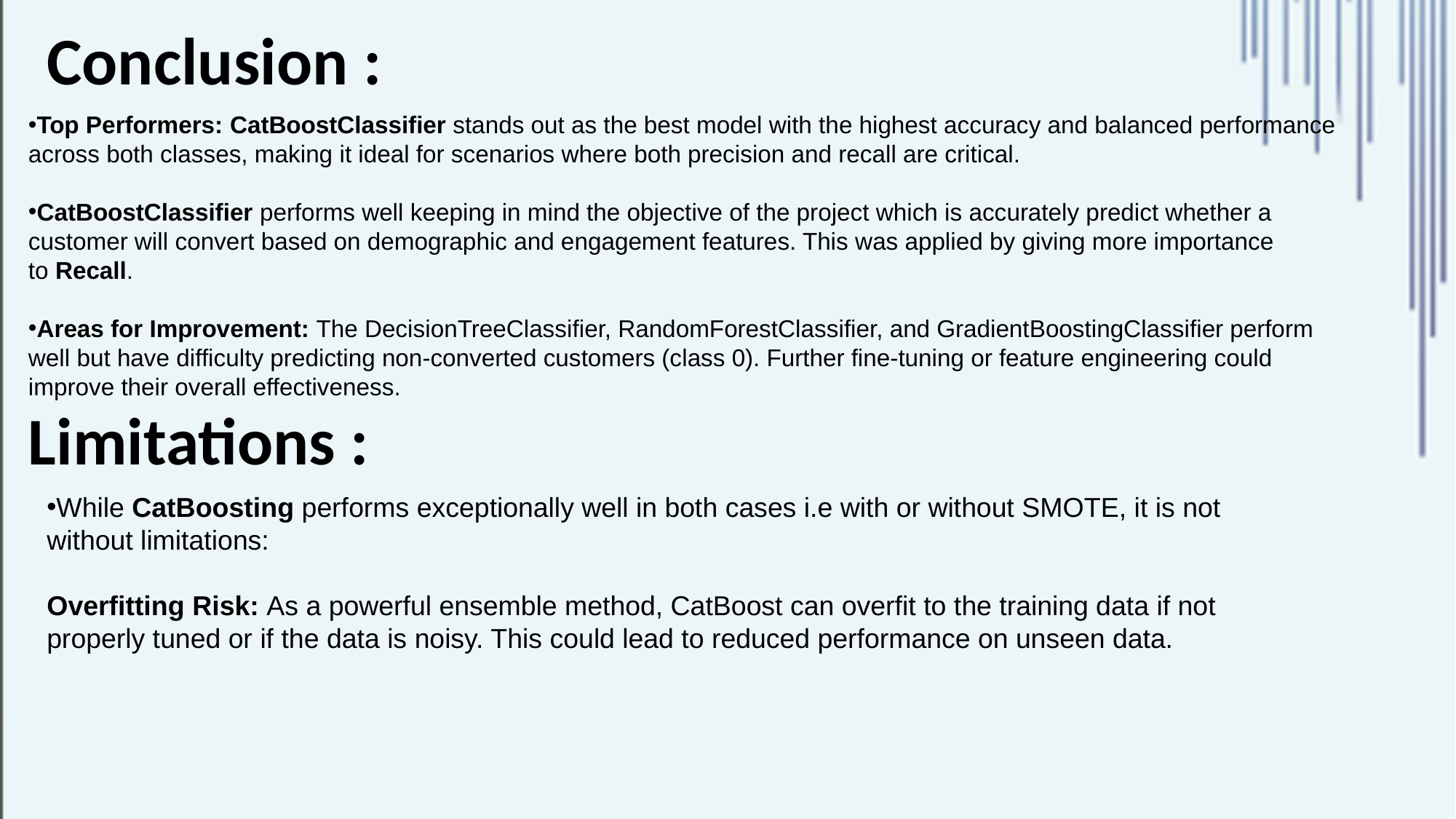

Conclusion :
Top Performers: CatBoostClassifier stands out as the best model with the highest accuracy and balanced performance across both classes, making it ideal for scenarios where both precision and recall are critical.

CatBoostClassifier performs well keeping in mind the objective of the project which is accurately predict whether a customer will convert based on demographic and engagement features. This was applied by giving more importance to Recall.
Areas for Improvement: The DecisionTreeClassifier, RandomForestClassifier, and GradientBoostingClassifier perform well but have difficulty predicting non-converted customers (class 0). Further fine-tuning or feature engineering could improve their overall effectiveness.
Limitations :
While CatBoosting performs exceptionally well in both cases i.e with or without SMOTE, it is not without limitations:
Overfitting Risk: As a powerful ensemble method, CatBoost can overfit to the training data if not properly tuned or if the data is noisy. This could lead to reduced performance on unseen data.